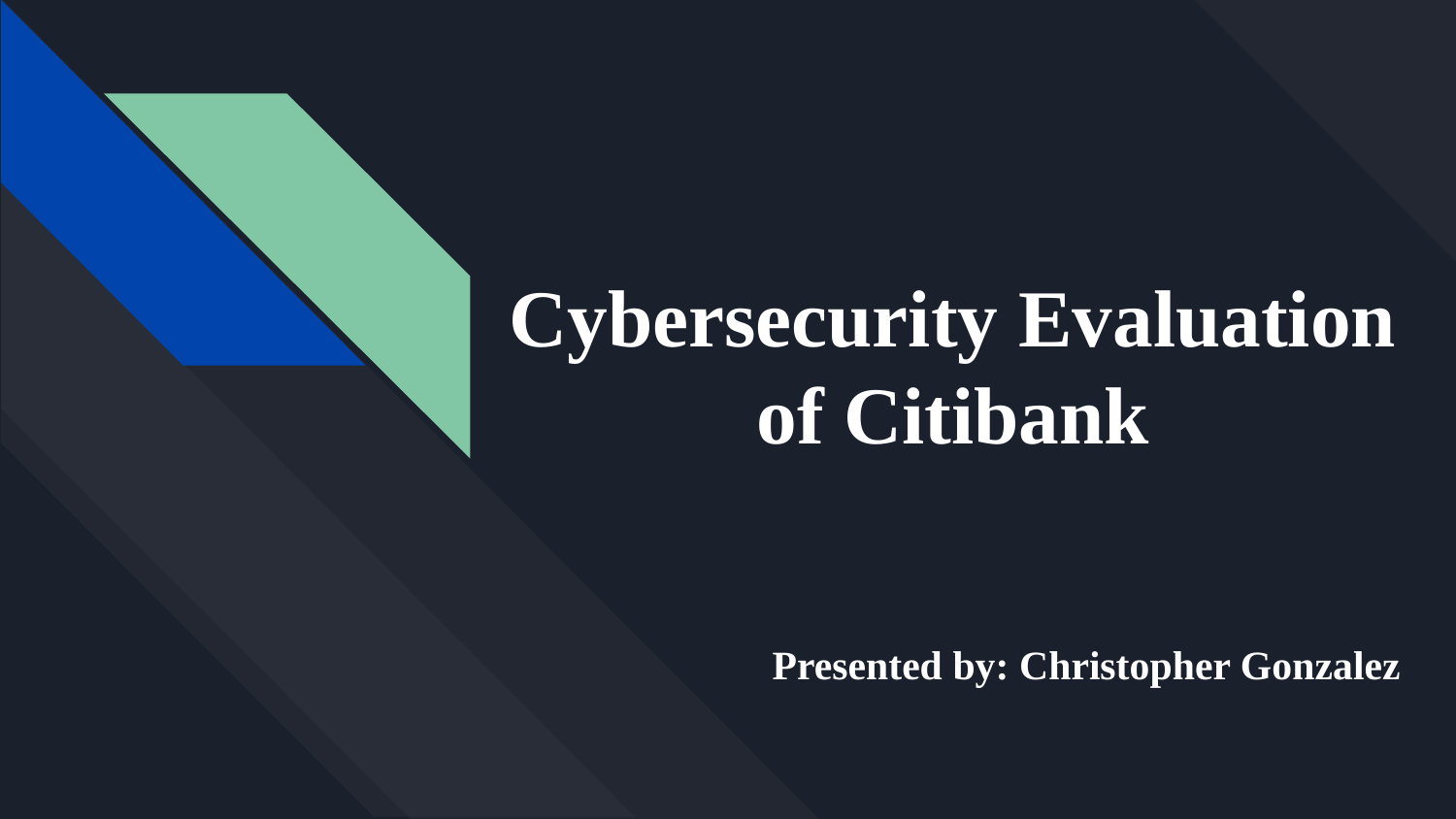

# Cybersecurity Evaluation of Citibank
Presented by: Christopher Gonzalez